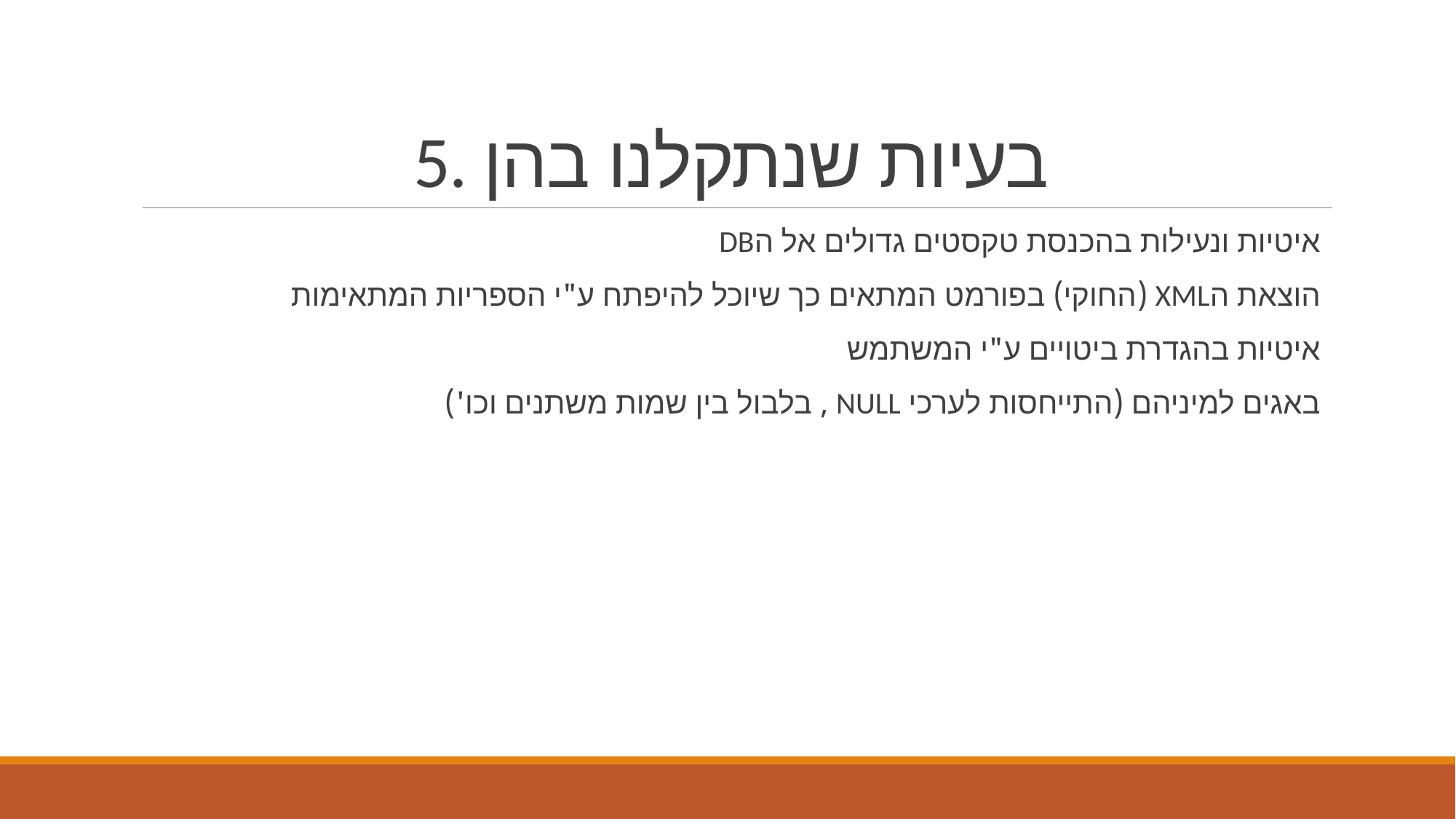

# 5. בעיות שנתקלנו בהן
איטיות ונעילות בהכנסת טקסטים גדולים אל הDB
הוצאת הXML (החוקי) בפורמט המתאים כך שיוכל להיפתח ע"י הספריות המתאימות
איטיות בהגדרת ביטויים ע"י המשתמש
באגים למיניהם (התייחסות לערכי NULL , בלבול בין שמות משתנים וכו')